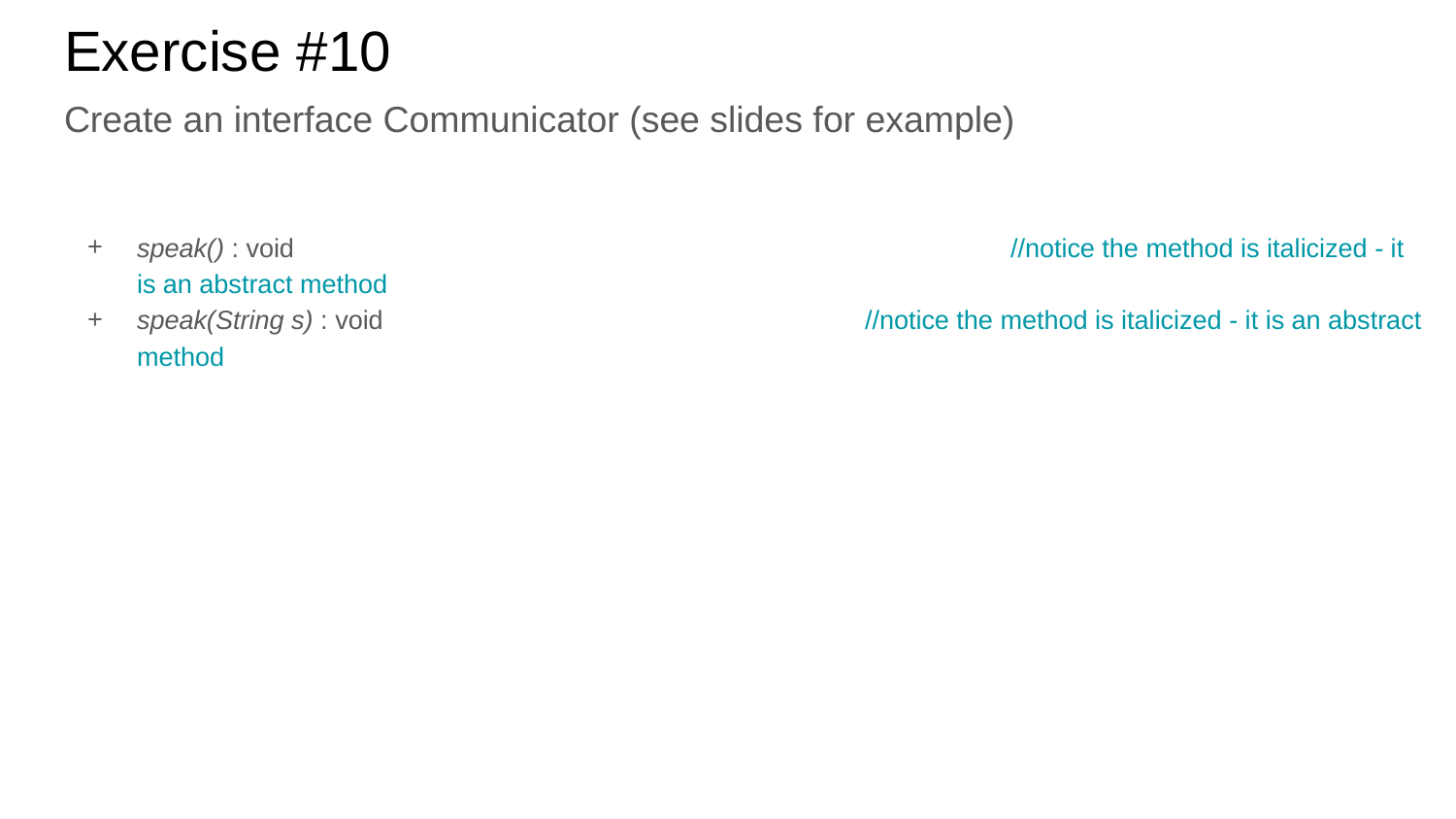

# Exercise #10
Create an interface Communicator (see slides for example)

speak() : void					//notice the method is italicized - it is an abstract method
speak(String s) : void				//notice the method is italicized - it is an abstract method